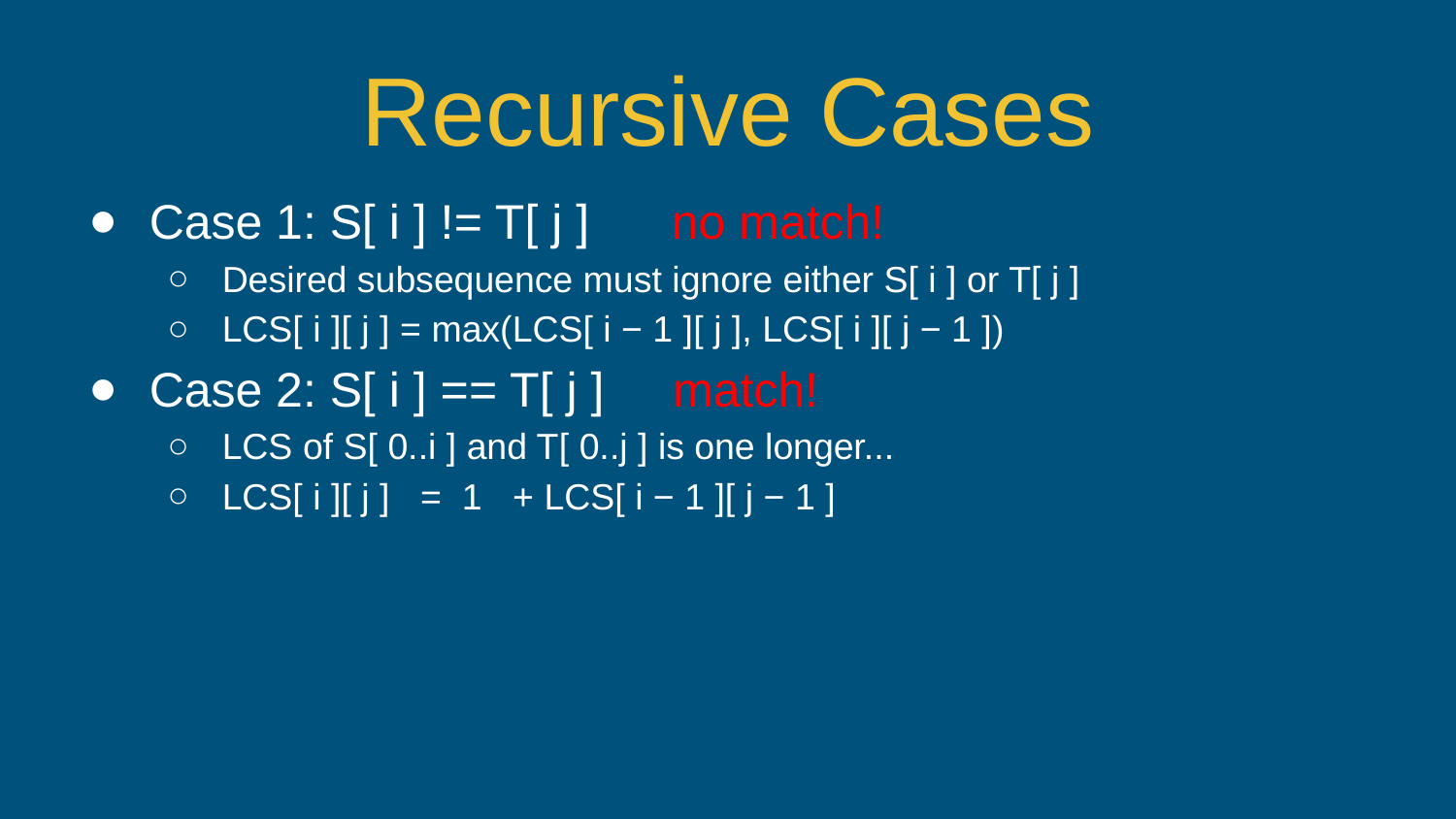

# Recursive Cases
Case 1: S[ i ] != T[ j ]      no match!
Desired subsequence must ignore either S[ i ] or T[ j ]
LCS[ i ][ j ] = max(LCS[ i − 1 ][ j ], LCS[ i ][ j − 1 ])
Case 2: S[ i ] == T[ j ]     match!
LCS of S[ 0..i ] and T[ 0..j ] is one longer...
LCS[ i ][ j ]   =  1   + LCS[ i − 1 ][ j − 1 ]